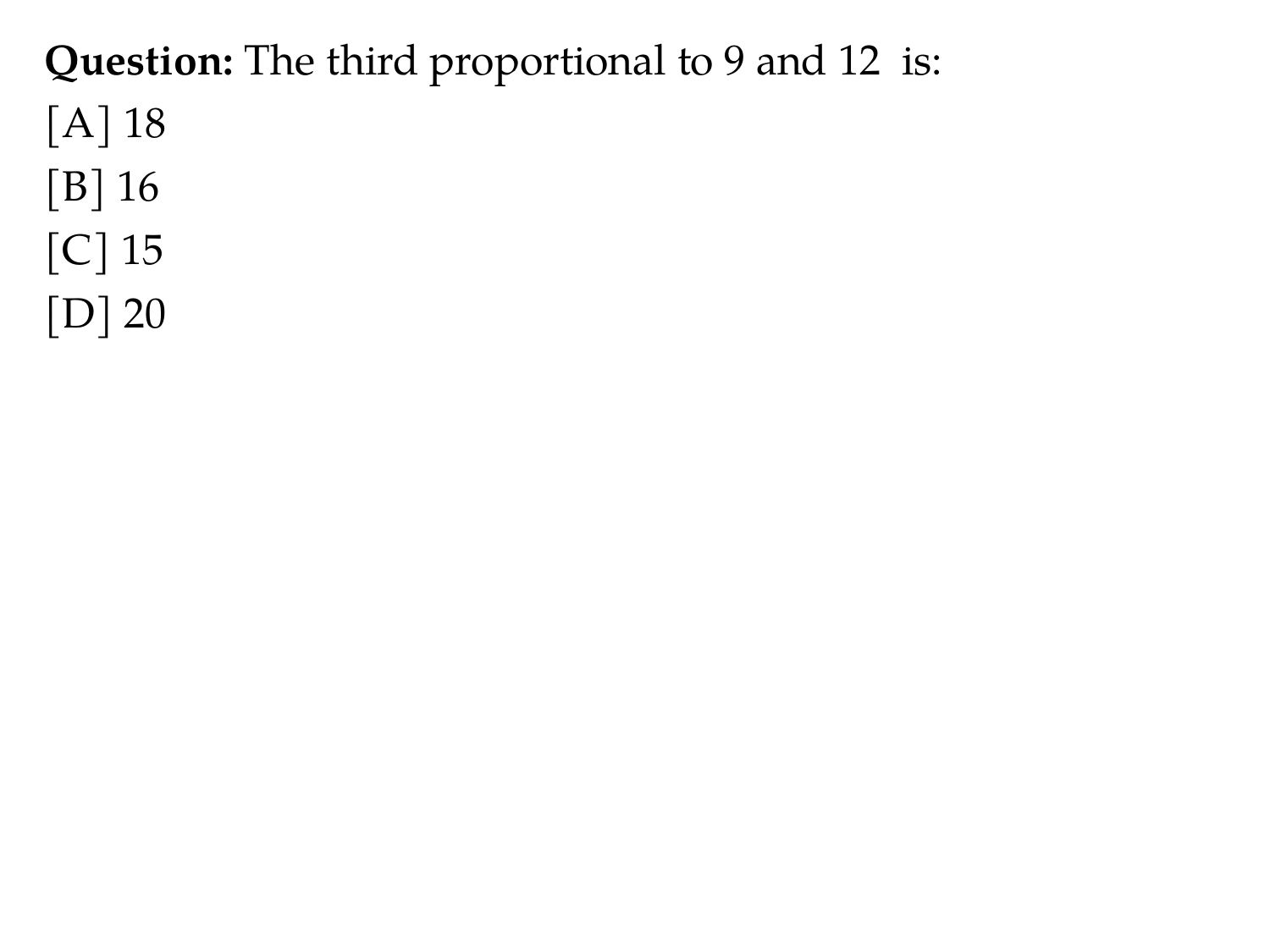

Question: The third proportional to 9 and 12  is:
[A] 18
[B] 16
[C] 15
[D] 20